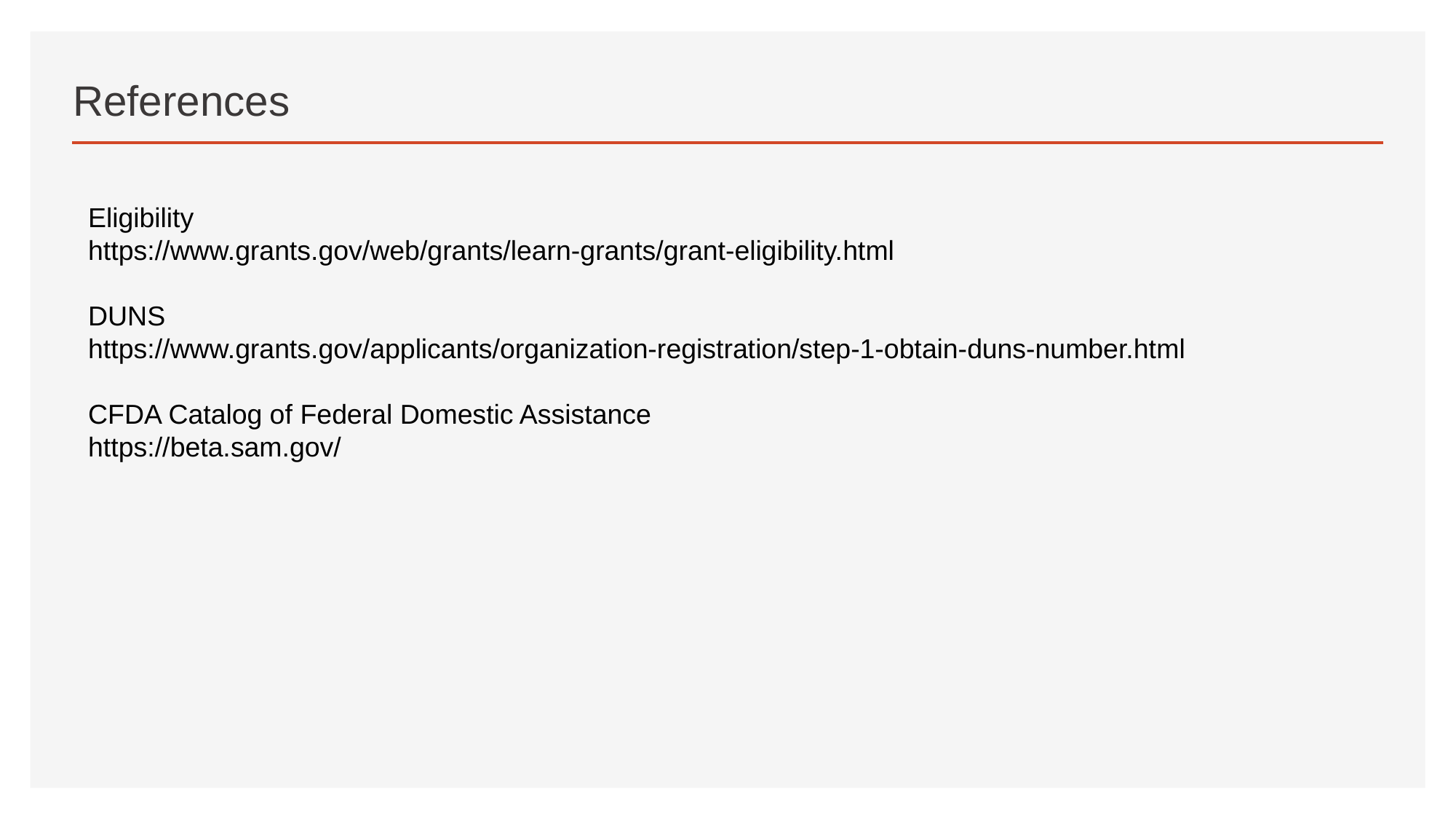

# References
Eligibility
https://www.grants.gov/web/grants/learn-grants/grant-eligibility.html

DUNS
https://www.grants.gov/applicants/organization-registration/step-1-obtain-duns-number.html

CFDA Catalog of Federal Domestic Assistance
https://beta.sam.gov/